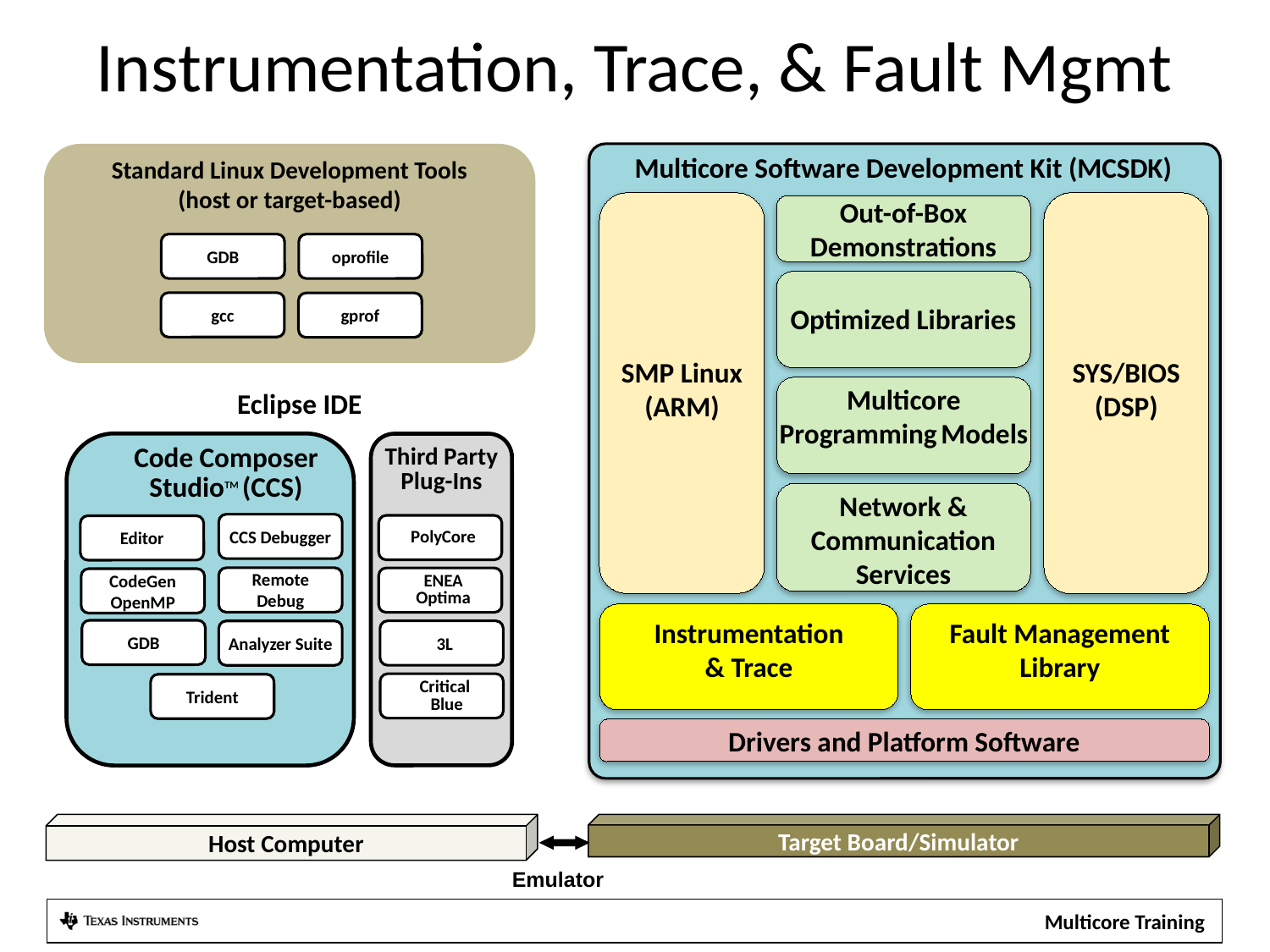

# Instrumentation, Trace, & Fault Mgmt
Multicore Software Development Kit (MCSDK)

Standard Linux Development Tools
(host or target-based)

SYS/BIOS
(DSP)

SMP Linux
(ARM)
Out-of-Box
Demonstrations
GDB
oprofile

Optimized Libraries
gcc
gprof
Multicore
Programming Models

Eclipse IDE

Code Composer
StudioTM (CCS)
Third Party
Plug-Ins

Network &
Communication
Services
CCS Debugger
PolyCore
Editor
Remote Debug
ENEA
Optima
CodeGen
OpenMP
Instrumentation
& Trace
Fault Management
Library
GDB
3L
Analyzer Suite
Critical
 Blue
Trident
Drivers and Platform Software
Host Computer
Target Board/Simulator

Emulator